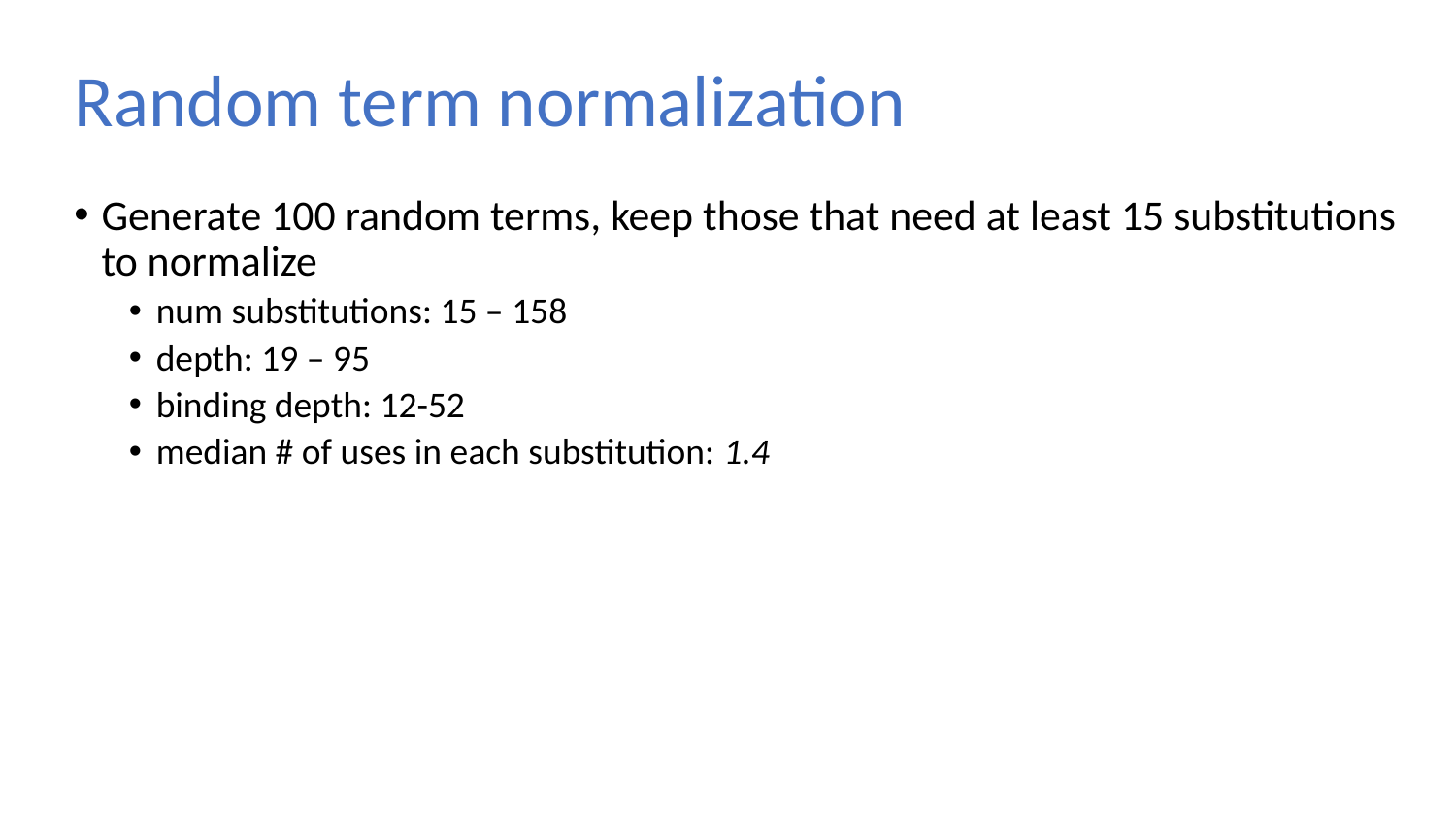

# Random term normalization
Generate 100 random terms, keep those that need at least 15 substitutions to normalize
num substitutions: 15 – 158
depth: 19 – 95
binding depth: 12-52
median # of uses in each substitution: 1.4